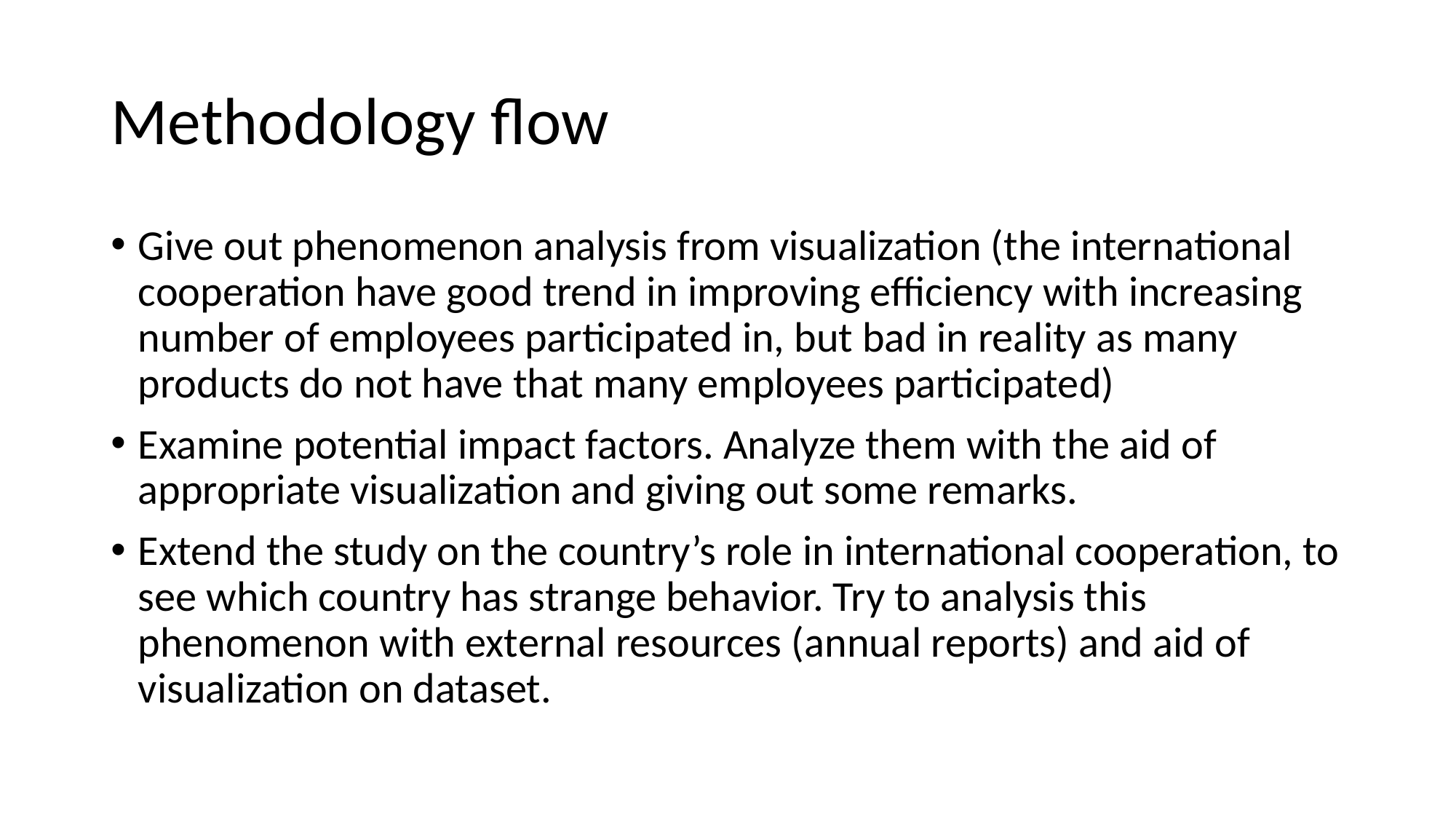

# Methodology flow
Give out phenomenon analysis from visualization (the international cooperation have good trend in improving efficiency with increasing number of employees participated in, but bad in reality as many products do not have that many employees participated)
Examine potential impact factors. Analyze them with the aid of appropriate visualization and giving out some remarks.
Extend the study on the country’s role in international cooperation, to see which country has strange behavior. Try to analysis this phenomenon with external resources (annual reports) and aid of visualization on dataset.